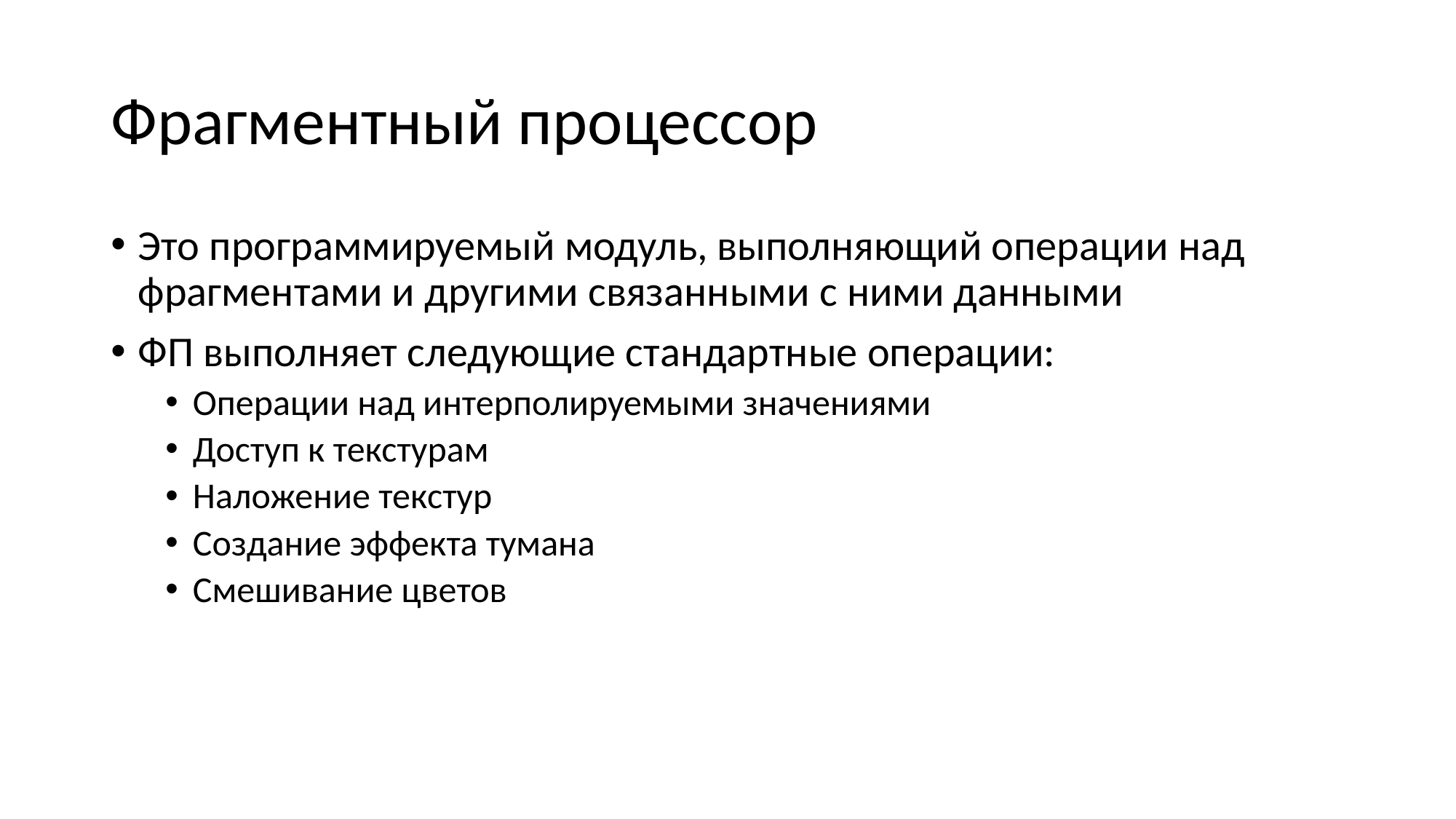

# Фрагментный процессор
Это программируемый модуль, выполняющий операции над фрагментами и другими связанными с ними данными
ФП выполняет следующие стандартные операции:
Операции над интерполируемыми значениями
Доступ к текстурам
Наложение текстур
Создание эффекта тумана
Смешивание цветов